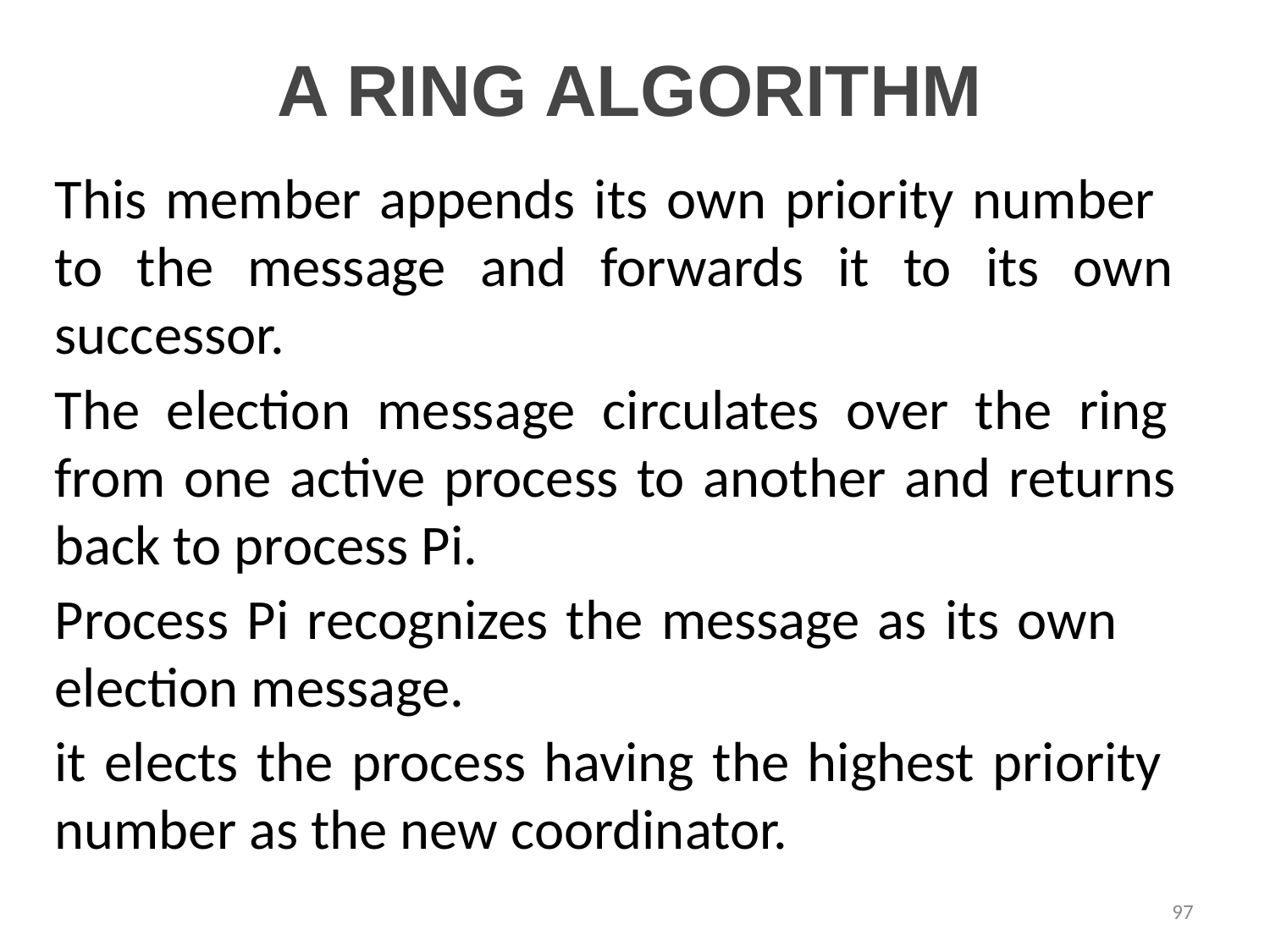

# A RING ALGORITHM
This member appends its own priority number  to the message and forwards it to its own successor.
The election message circulates over the ring  from one active process to another and returns  back to process Pi.
Process Pi recognizes the message as its own  election message.
it elects the process having the highest priority  number as the new coordinator.
97